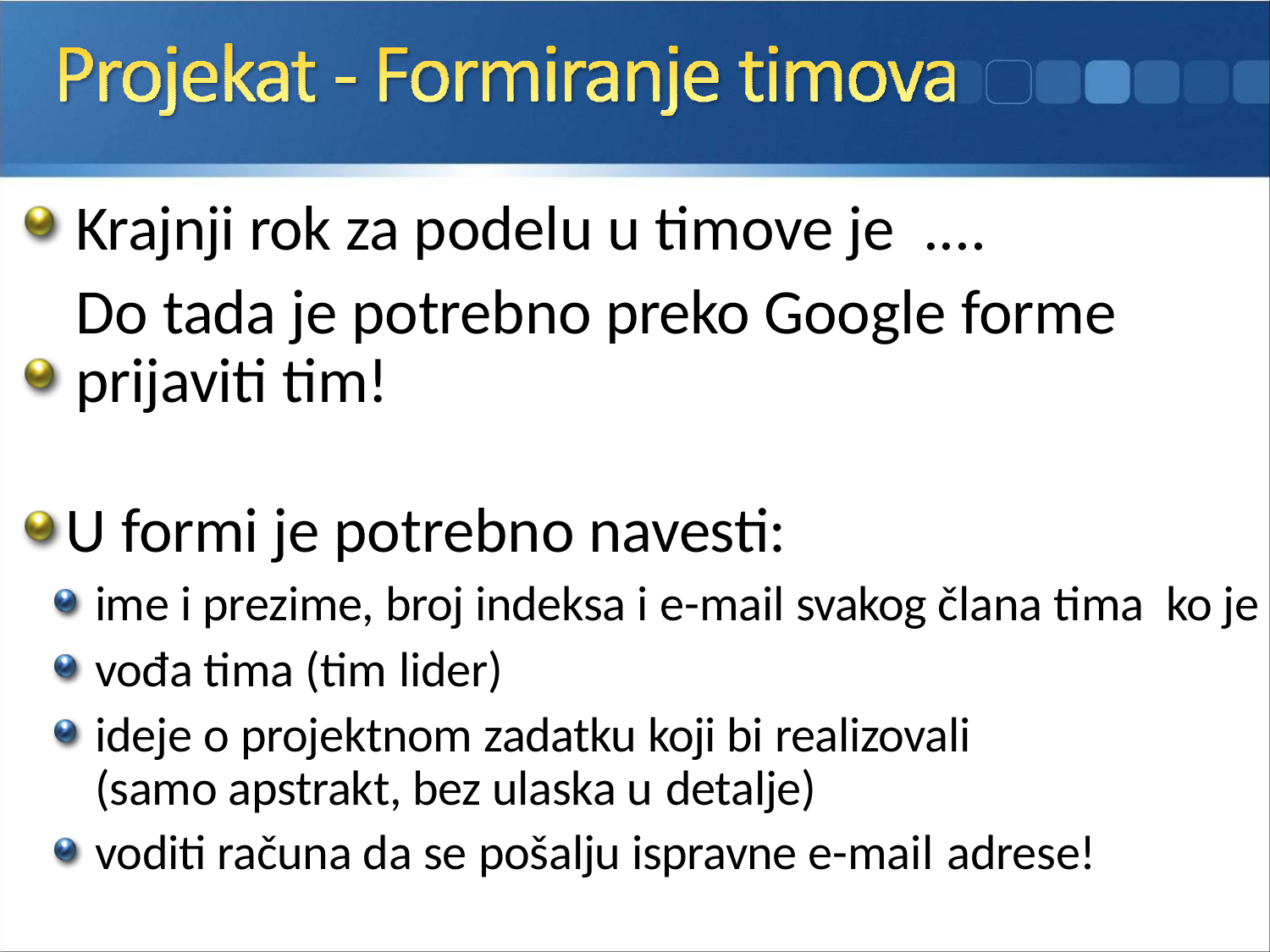

Krajnji rok za podelu u timove je  ....
Do tada je potrebno preko Google forme  prijaviti tim!

   U formi je potrebno navesti:
ime i prezime, broj indeksa i e-mail svakog člana tima  ko je vođa tima (tim lider)
ideje o projektnom zadatku koji bi realizovali  (samo apstrakt, bez ulaska u detalje)
voditi računa da se pošalju ispravne e-mail adrese!